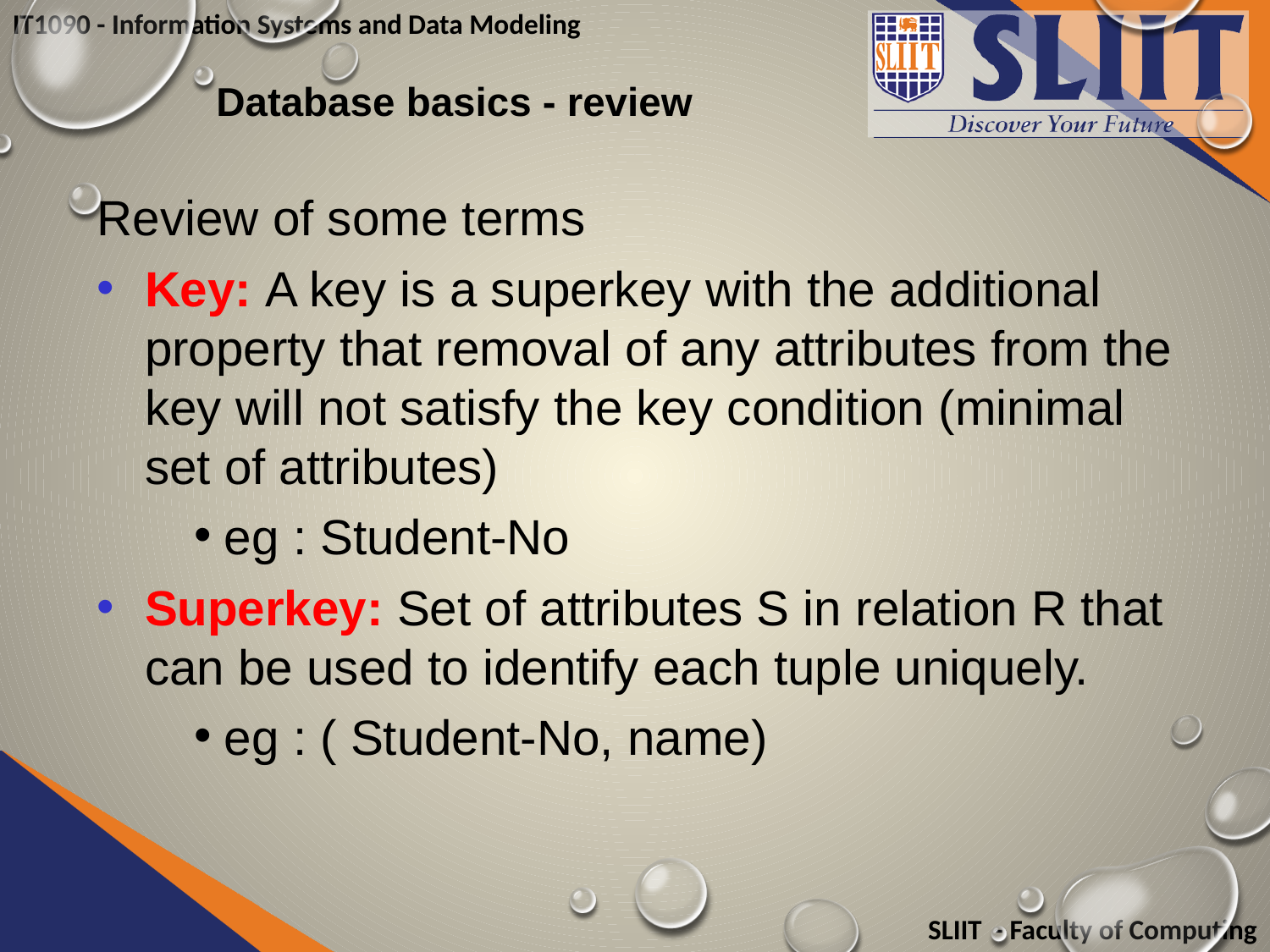

# Database basics - review
Review of some terms
Key: A key is a superkey with the additional property that removal of any attributes from the key will not satisfy the key condition (minimal set of attributes)
eg : Student-No
Superkey: Set of attributes S in relation R that can be used to identify each tuple uniquely.
eg : ( Student-No, name)